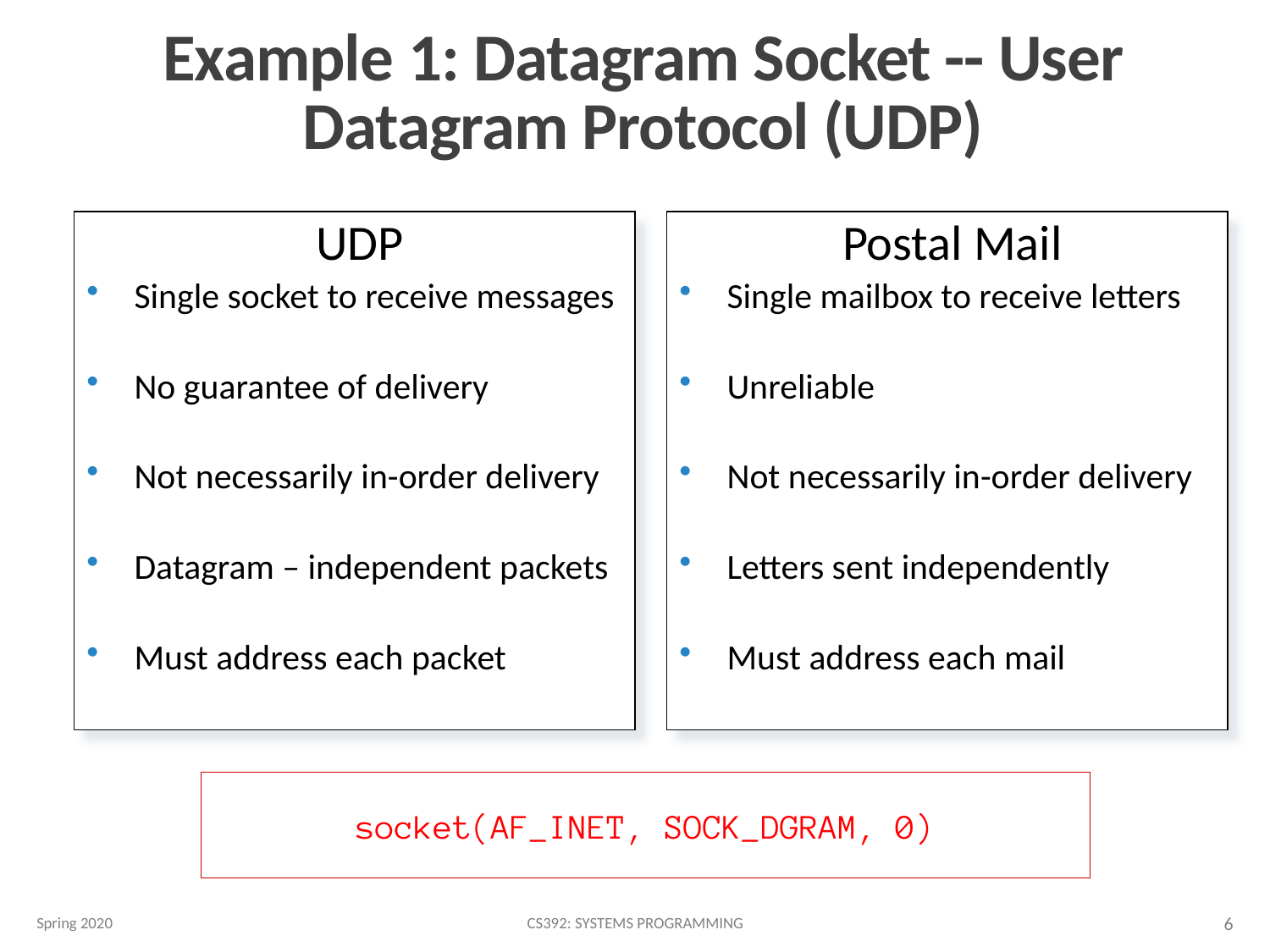

# Example 1: Datagram Socket -- User Datagram Protocol (UDP)

UDP
Single socket to receive messages

No guarantee of delivery

Not necessarily in-order delivery

Datagram – independent packets

Must address each packet

Postal Mail
Single mailbox to receive letters

Unreliable

Not necessarily in-order delivery

Letters sent independently

Must address each mail
socket(AF_INET, SOCK_DGRAM, 0)
Spring 2020
CS392: Systems Programming
6